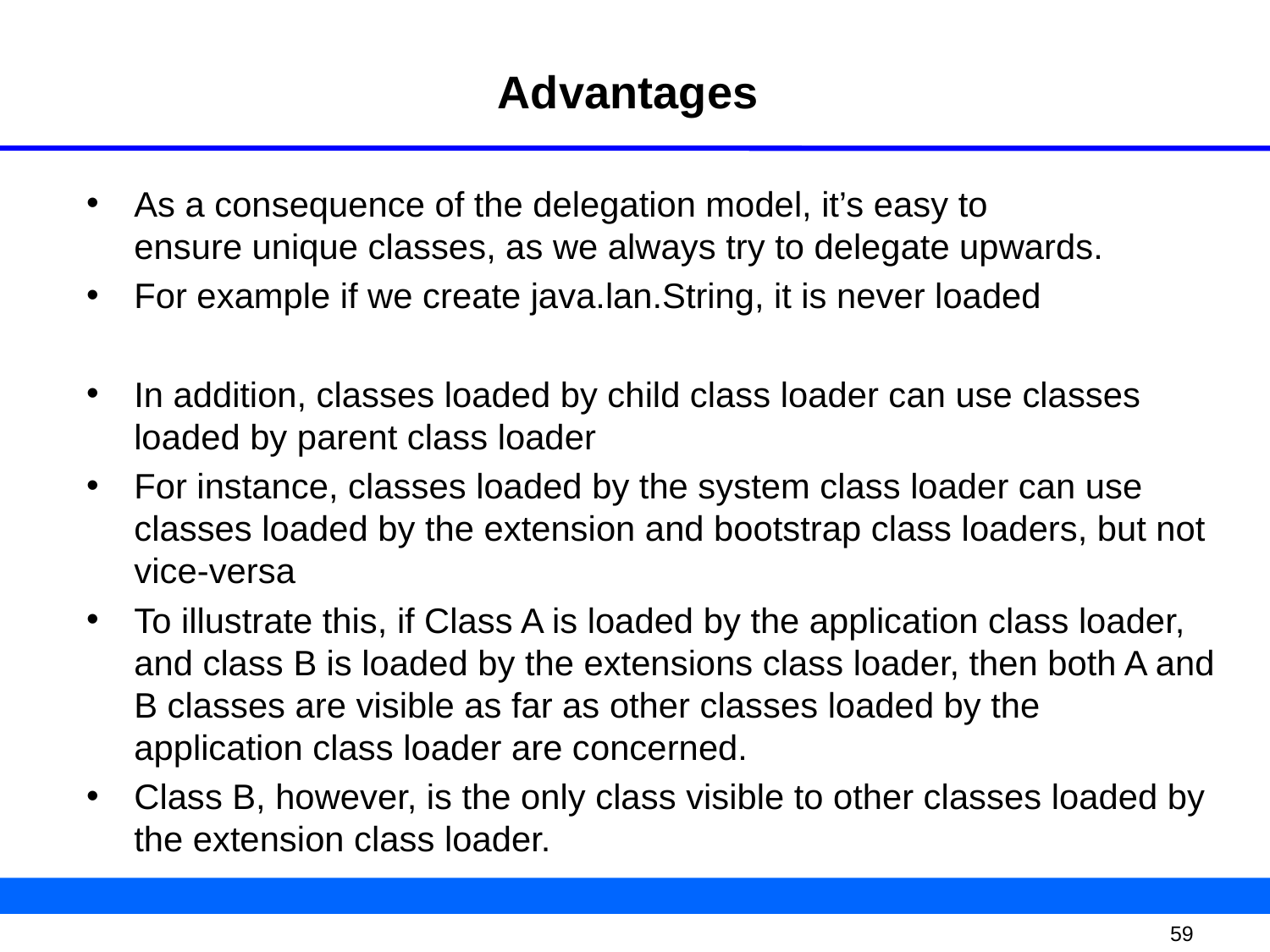

# Advantages
As a consequence of the delegation model, it’s easy to ensure unique classes, as we always try to delegate upwards.
For example if we create java.lan.String, it is never loaded

In addition, classes loaded by child class loader can use classes loaded by parent class loader
For instance, classes loaded by the system class loader can use  classes loaded by the extension and bootstrap class loaders, but not vice-versa
To illustrate this, if Class A is loaded by the application class loader, and class B is loaded by the extensions class loader, then both A and B classes are visible as far as other classes loaded by the application class loader are concerned.
Class B, however, is the only class visible to other classes loaded by the extension class loader.